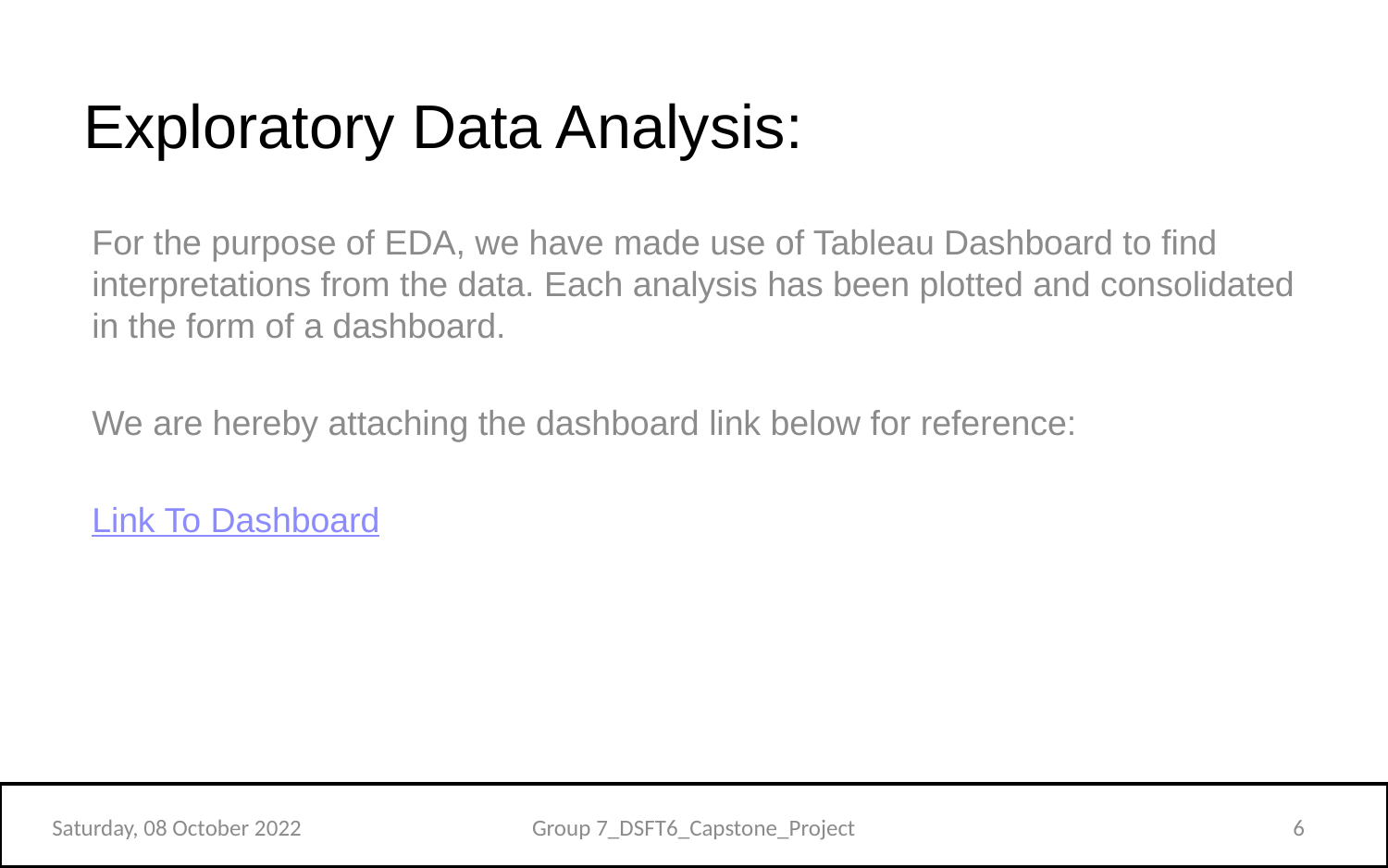

#
Exploratory Data Analysis:
For the purpose of EDA, we have made use of Tableau Dashboard to find interpretations from the data. Each analysis has been plotted and consolidated in the form of a dashboard.

We are hereby attaching the dashboard link below for reference:

Link To Dashboard

Saturday, 08 October 2022
Group 7_DSFT6_Capstone_Project
6